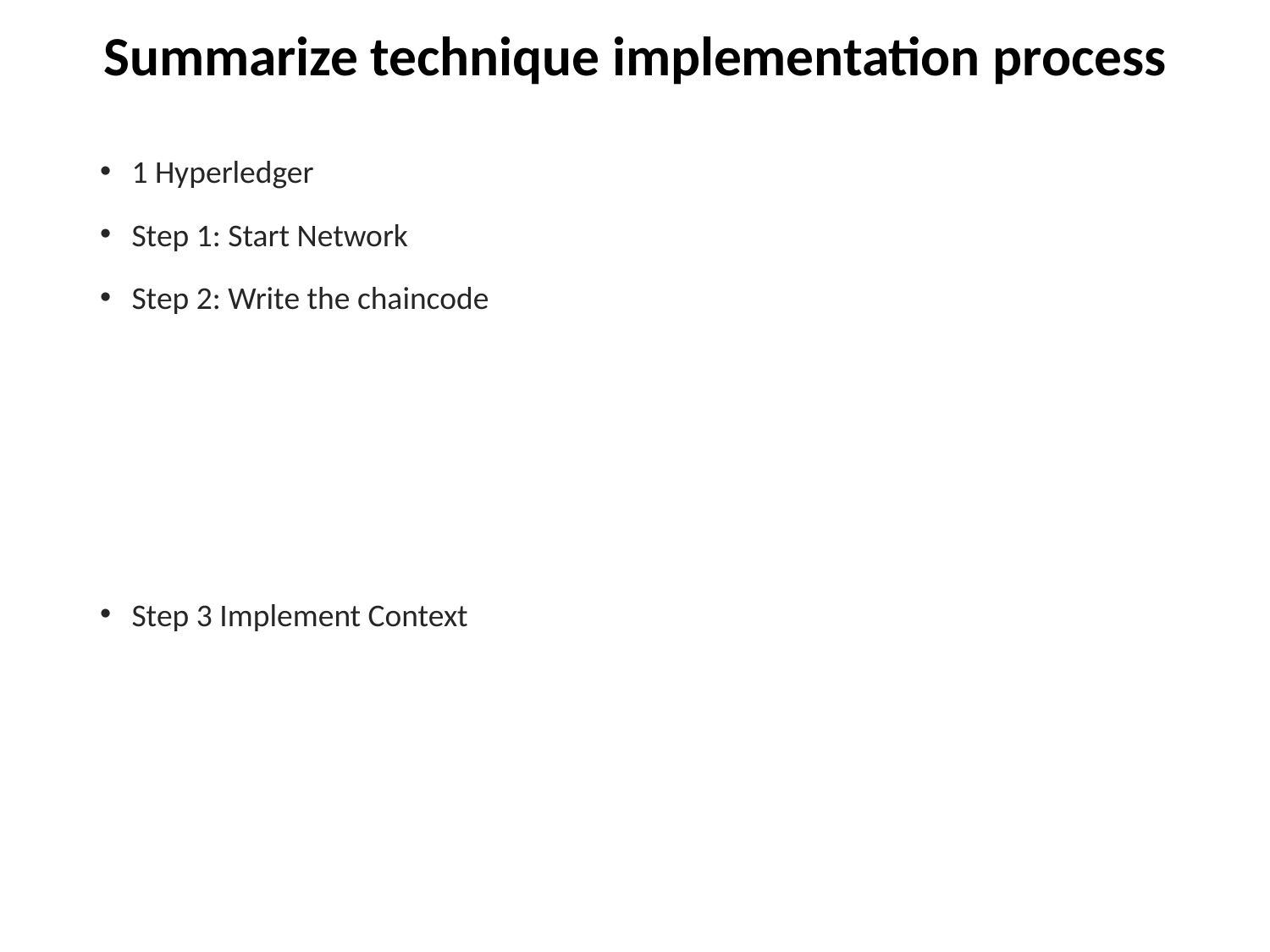

# Summarize technique implementation process
1 Hyperledger
Step 1: Start Network
Step 2: Write the chaincode

Step 3 Implement Context